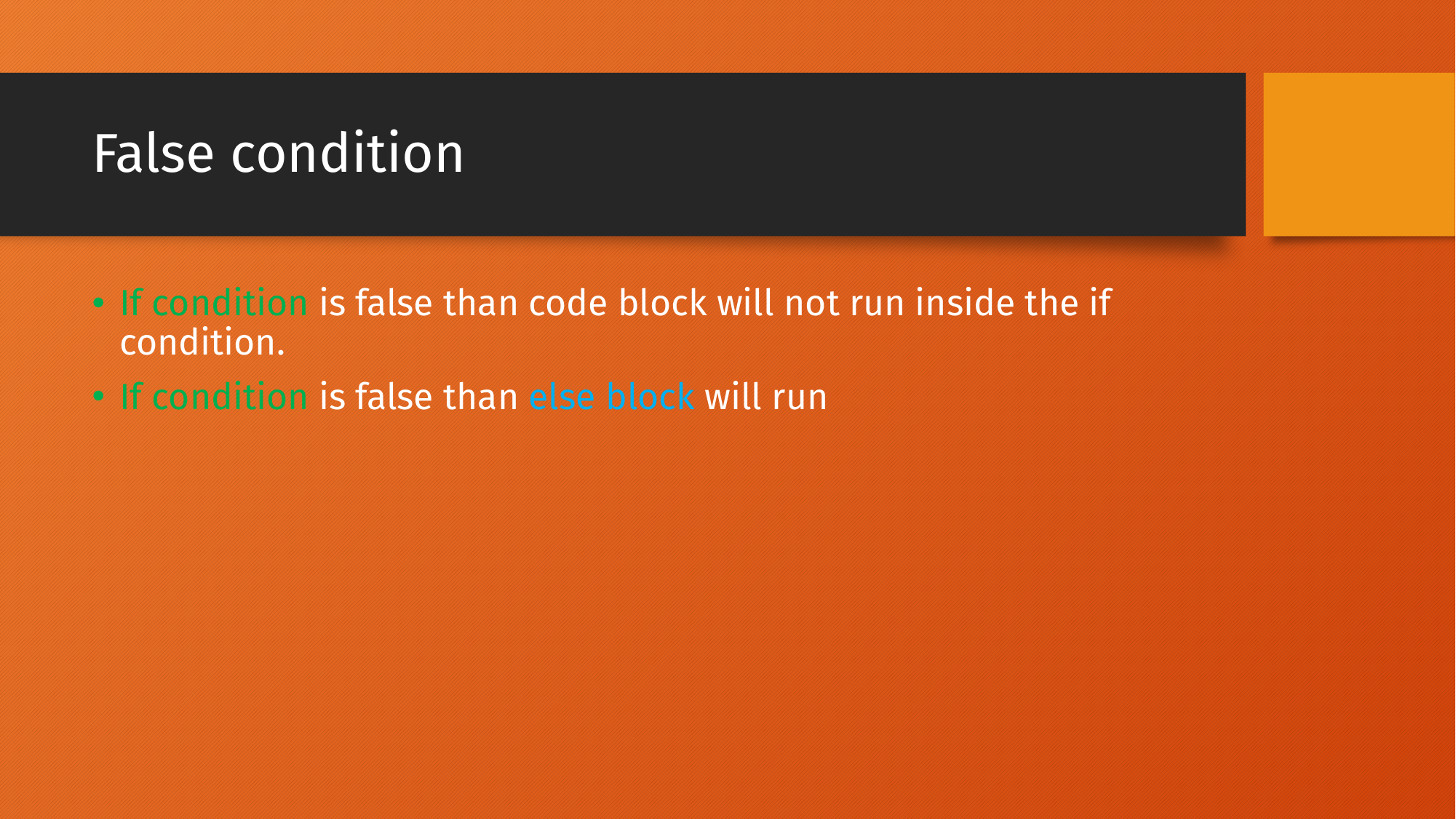

# False condition
If condition is false than code block will not run inside the if condition.
If condition is false than else block will run